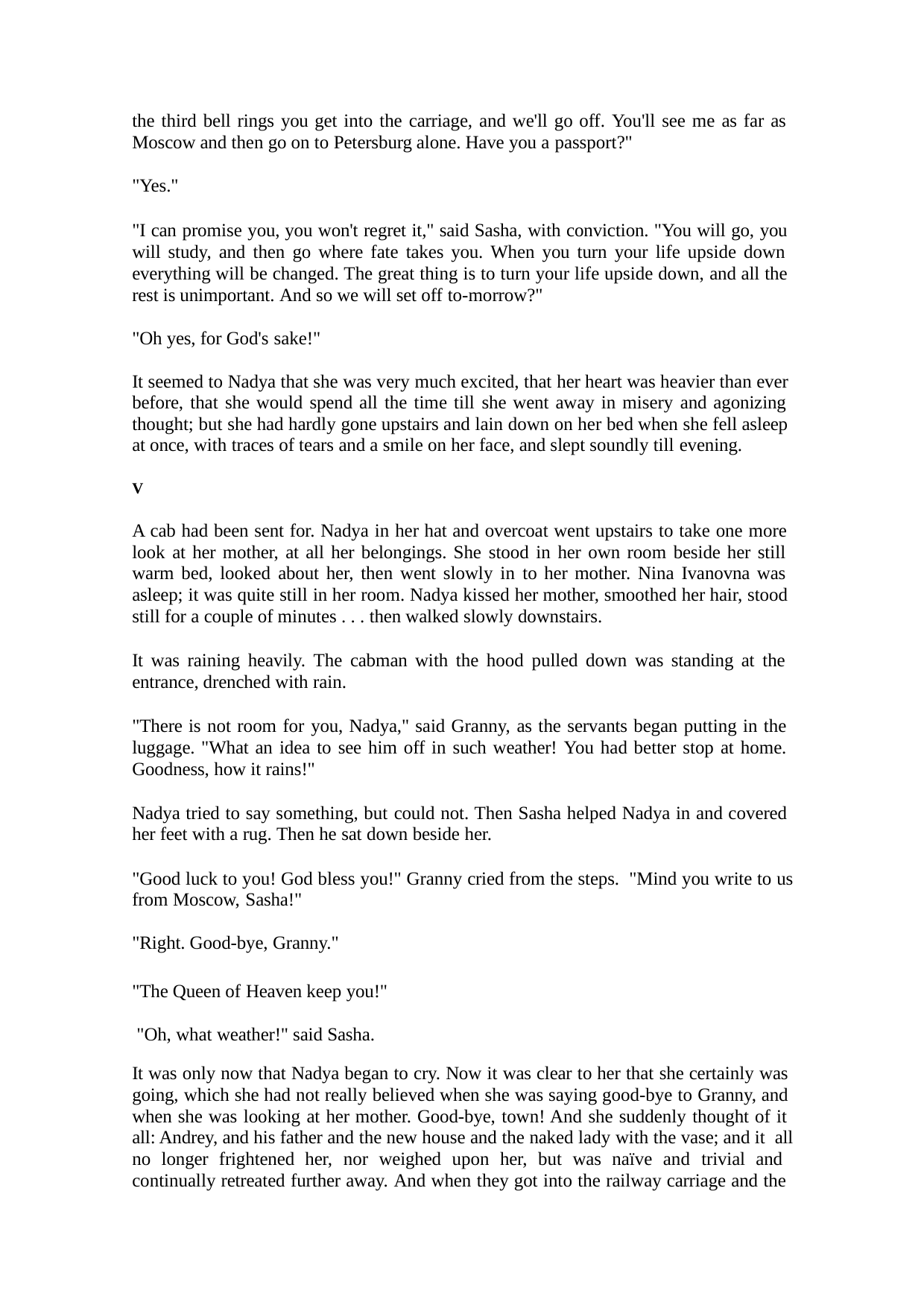

the third bell rings you get into the carriage, and we'll go off. You'll see me as far as  Moscow and then go on to Petersburg alone. Have you a passport?"

"Yes."

"I can promise you, you won't regret it," said Sasha, with conviction. "You will go, you  will study, and then go where fate takes you. When you turn your life upside down  everything will be changed. The great thing is to turn your life upside down, and all the  rest is unimportant. And so we will set off to-morrow?"

"Oh yes, for God's sake!"

It seemed to Nadya that she was very much excited, that her heart was heavier than ever  before, that she would spend all the time till she went away in misery and agonizing  thought; but she had hardly gone upstairs and lain down on her bed when she fell asleep  at once, with traces of tears and a smile on her face, and slept soundly till evening.

V

A cab had been sent for. Nadya in her hat and overcoat went upstairs to take one more  look at her mother, at all her belongings. She stood in her own room beside her still  warm bed, looked about her, then went slowly in to her mother. Nina Ivanovna was  asleep; it was quite still in her room. Nadya kissed her mother, smoothed her hair, stood  still for a couple of minutes . . . then walked slowly downstairs.

It was raining heavily. The cabman with the hood pulled down was standing at the  entrance, drenched with rain.

"There is not room for you, Nadya," said Granny, as the servants began putting in the  luggage. "What an idea to see him off in such weather! You had better stop at home.  Goodness, how it rains!"

Nadya tried to say something, but could not. Then Sasha helped Nadya in and covered  her feet with a rug. Then he sat down beside her.

"Good luck to you! God bless you!" Granny cried from the steps.  "Mind you write to us from Moscow, Sasha!"

"Right. Good-bye, Granny."
"The Queen of Heaven keep you!"  "Oh, what weather!" said Sasha.
It was only now that Nadya began to cry. Now it was clear to her that she certainly was  going, which she had not really believed when she was saying good-bye to Granny, and  when she was looking at her mother. Good-bye, town! And she suddenly thought of it  all: Andrey, and his father and the new house and the naked lady with the vase; and it  all no longer frightened her, nor weighed upon her, but was naïve and trivial and  continually retreated further away. And when they got into the railway carriage and the